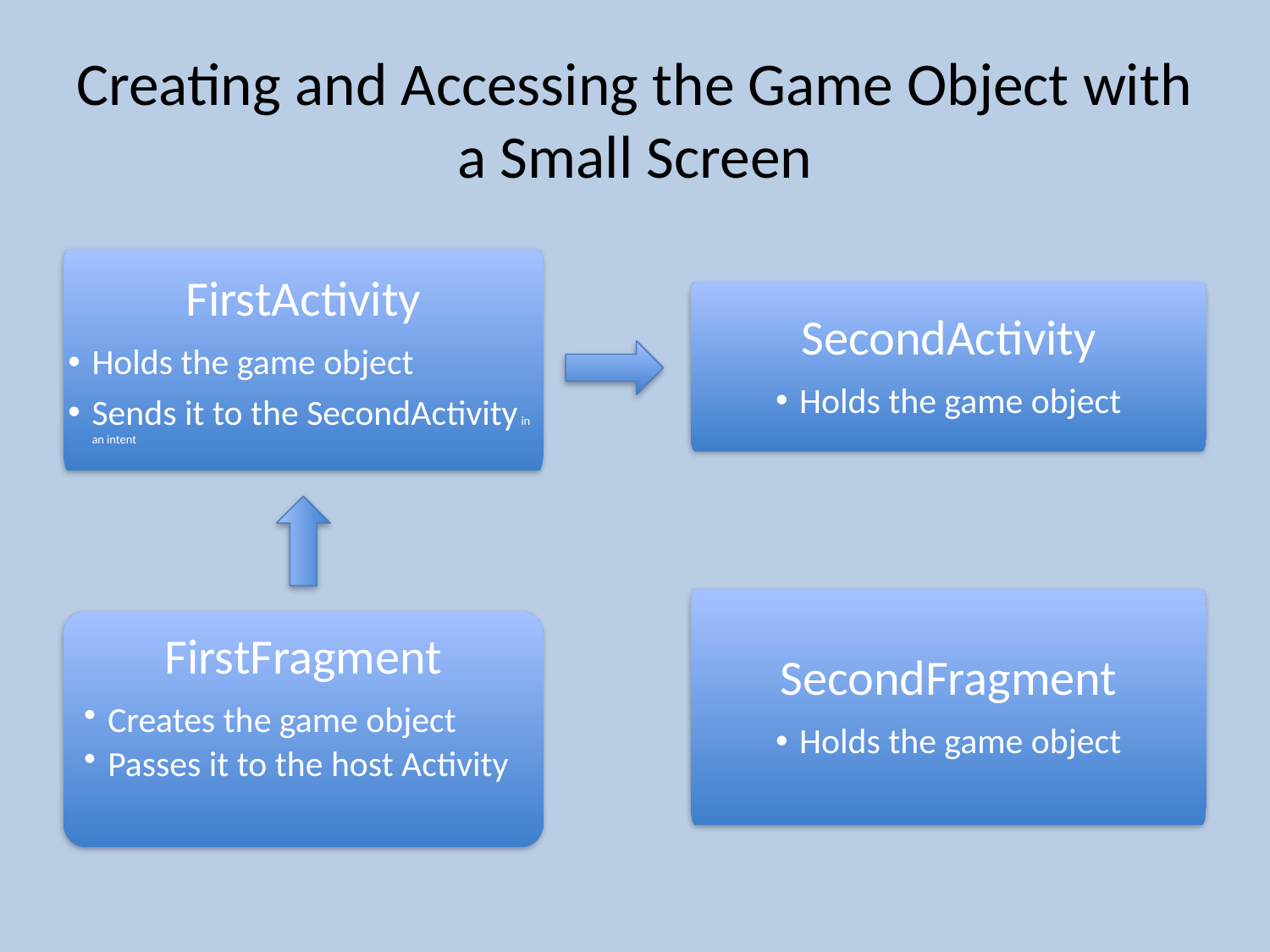

# Creating and Accessing the Game Object with a Small Screen
FirstActivity
Holds the game object
Sends it to the SecondActivity in an intent
SecondActivity
Holds the game object

SecondFragment
Holds the game object
FirstFragment
Creates the game object
Passes it to the host Activity